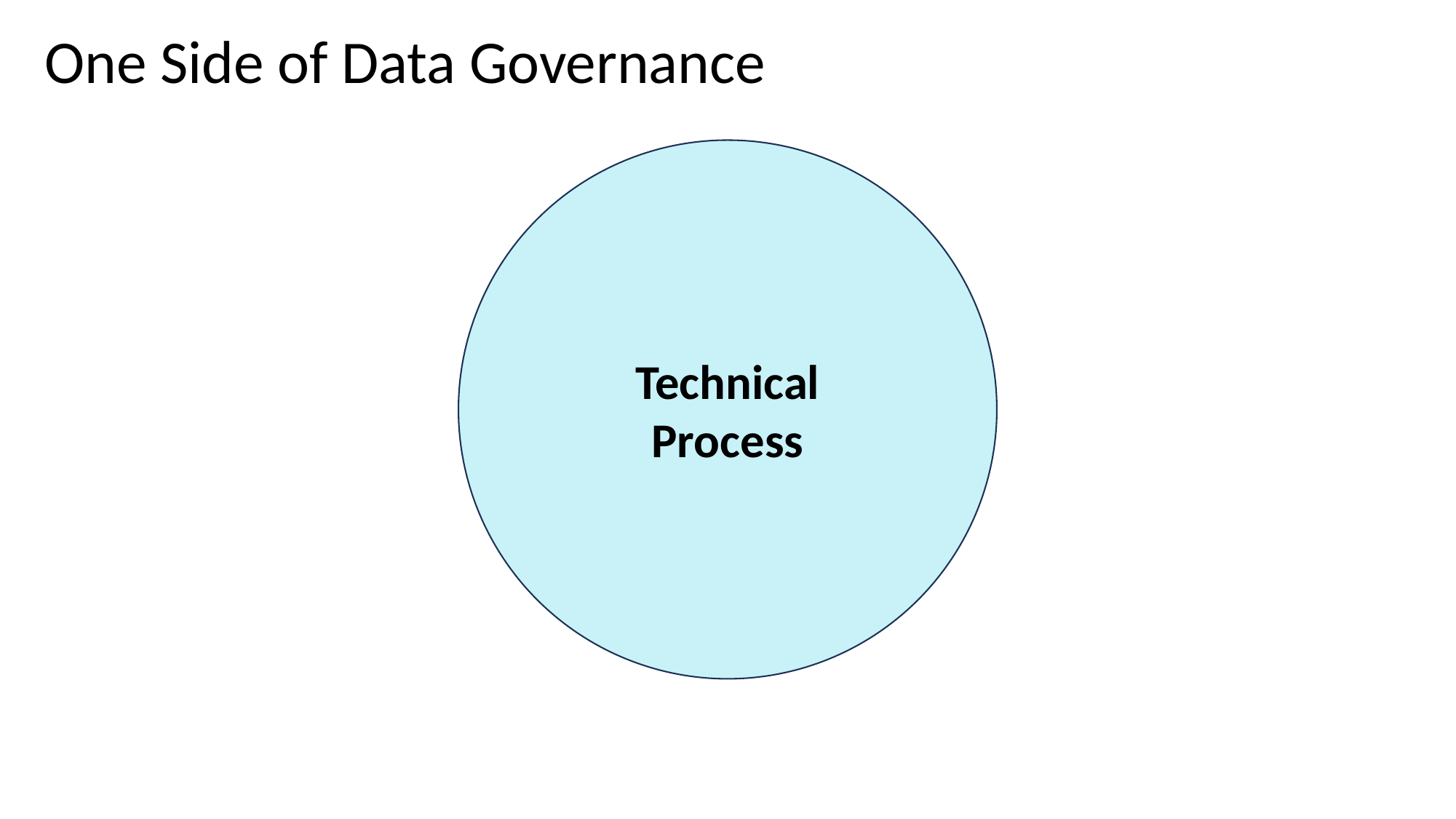

One Side of Data Governance

Technical
Process